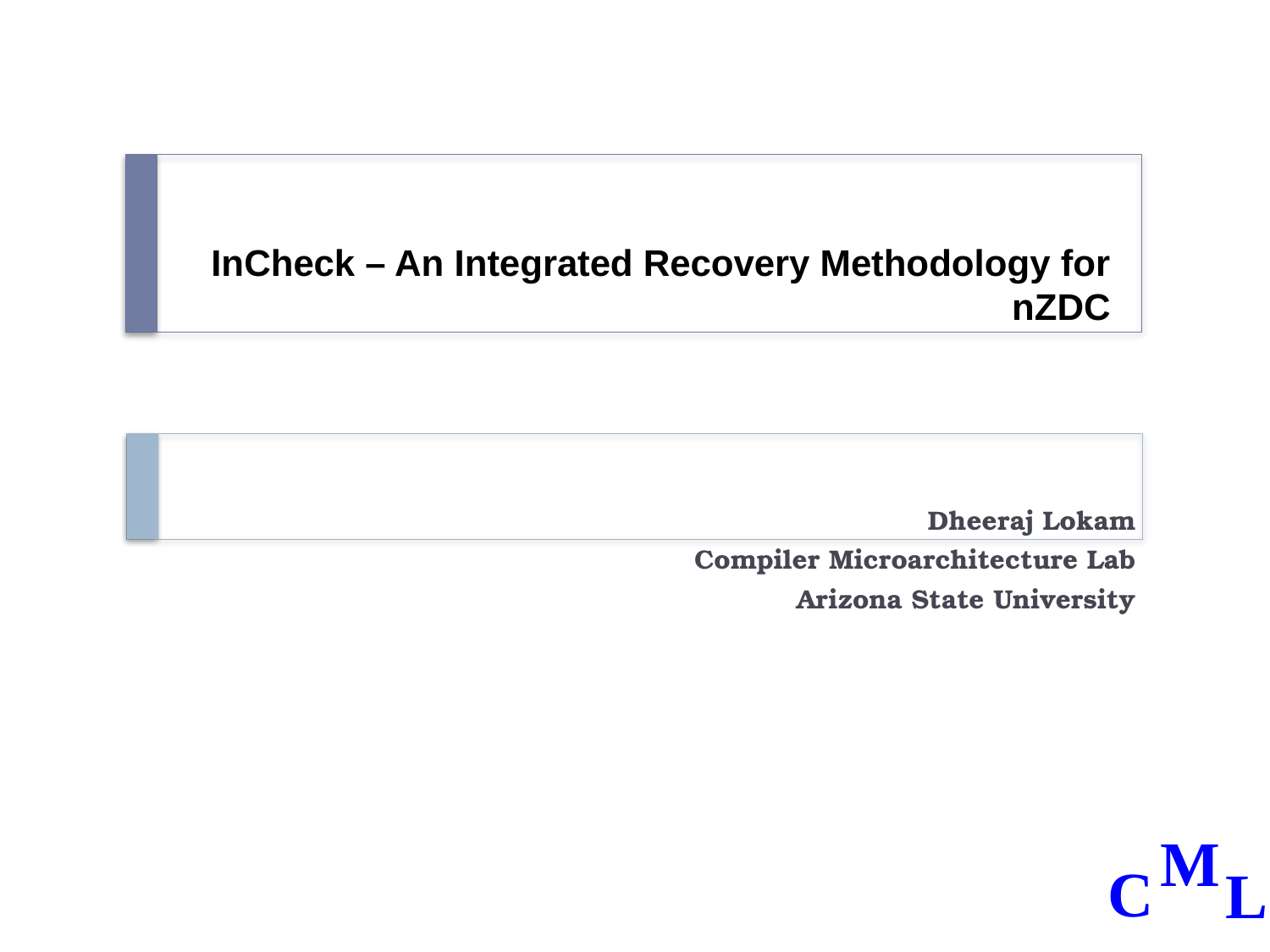

# InCheck – An Integrated Recovery Methodology for nZDC
Dheeraj Lokam
Compiler Microarchitecture Lab
Arizona State University